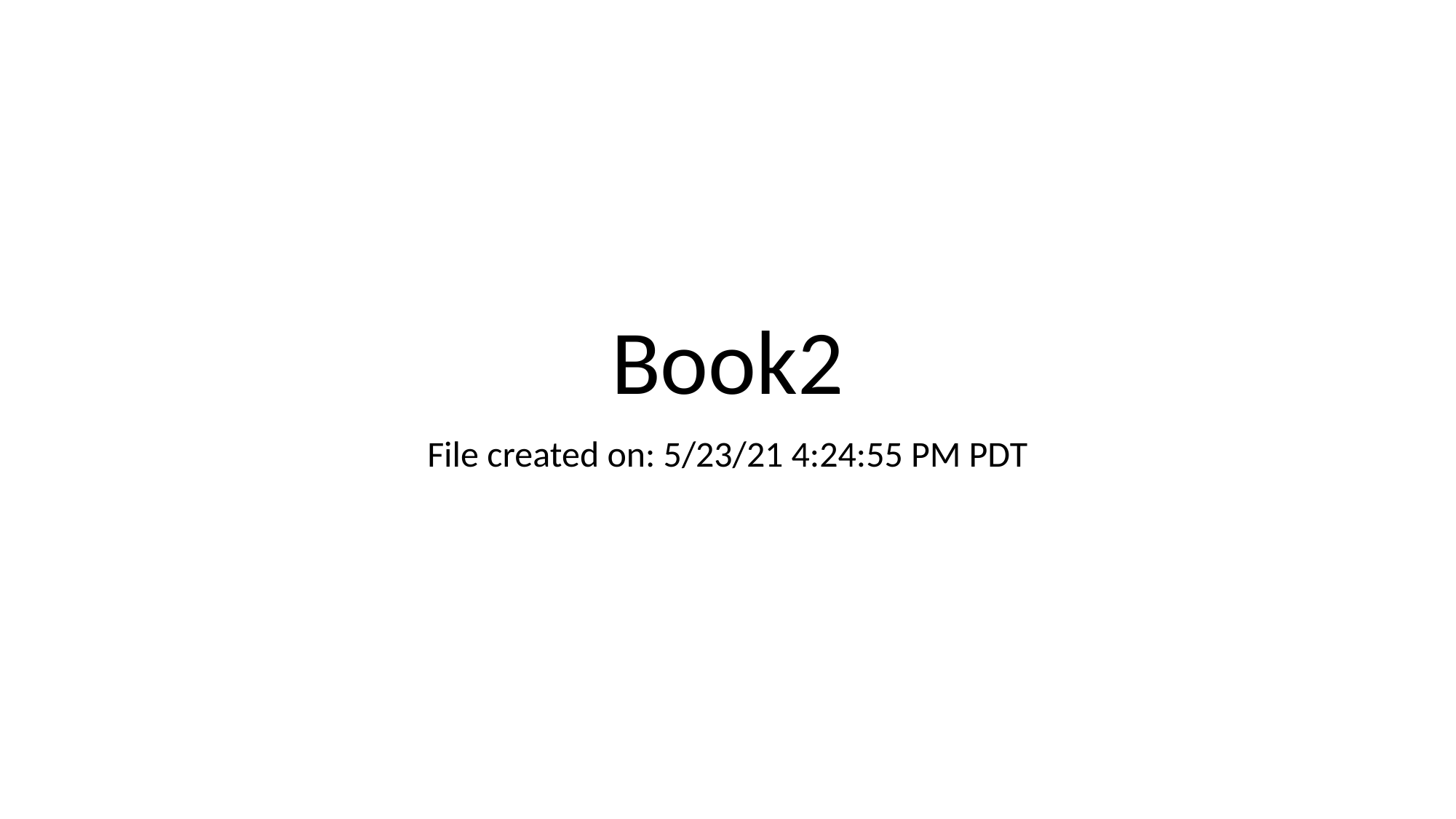

# Book2
File created on: 5/23/21 4:24:55 PM PDT